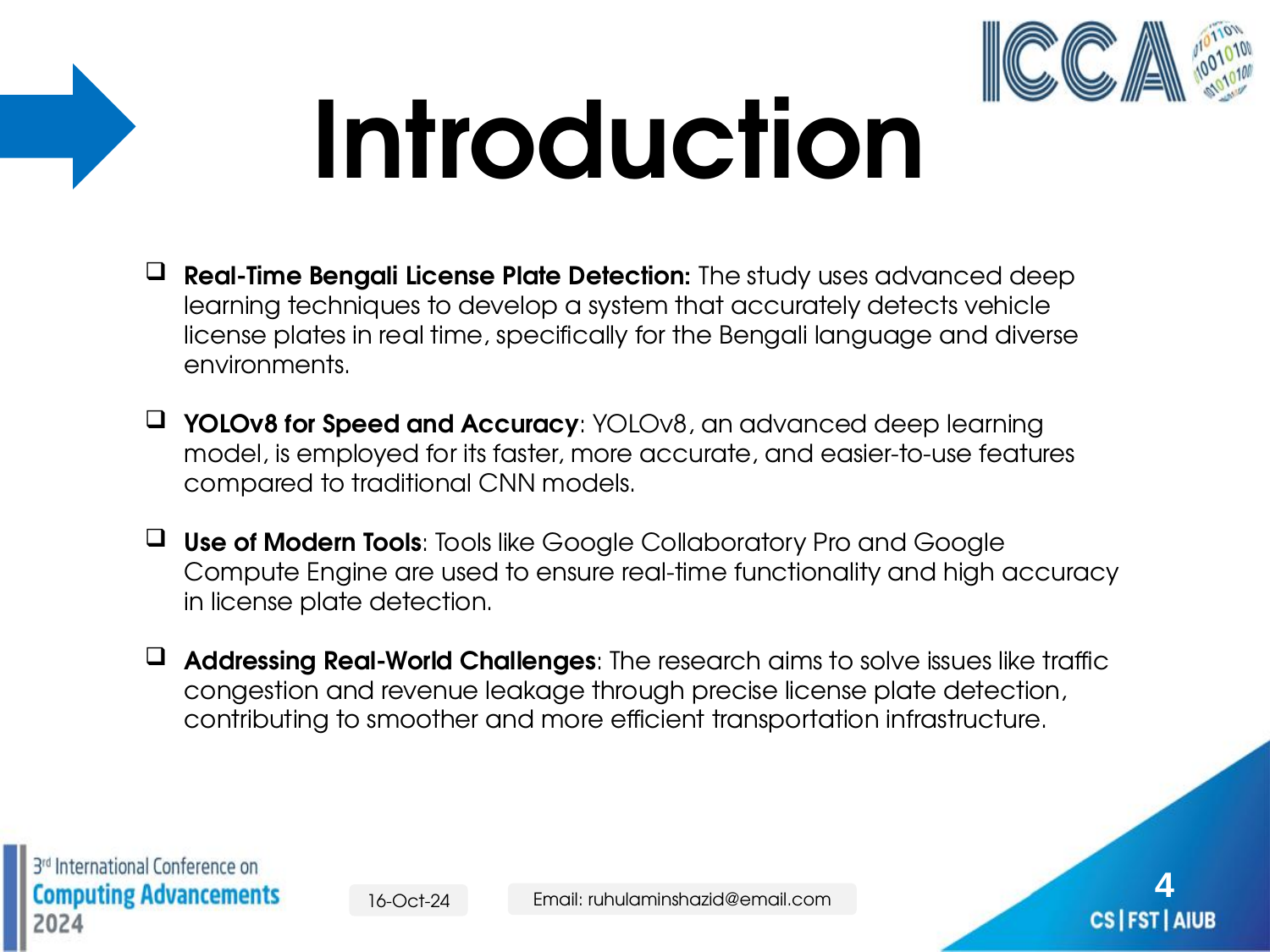

Introduction
Real-Time Bengali License Plate Detection: The study uses advanced deep learning techniques to develop a system that accurately detects vehicle license plates in real time, specifically for the Bengali language and diverse environments.

YOLOv8 for Speed and Accuracy: YOLOv8, an advanced deep learning model, is employed for its faster, more accurate, and easier-to-use features compared to traditional CNN models.

Use of Modern Tools: Tools like Google Collaboratory Pro and Google Compute Engine are used to ensure real-time functionality and high accuracy in license plate detection.

Addressing Real-World Challenges: The research aims to solve issues like traffic congestion and revenue leakage through precise license plate detection, contributing to smoother and more efficient transportation infrastructure.